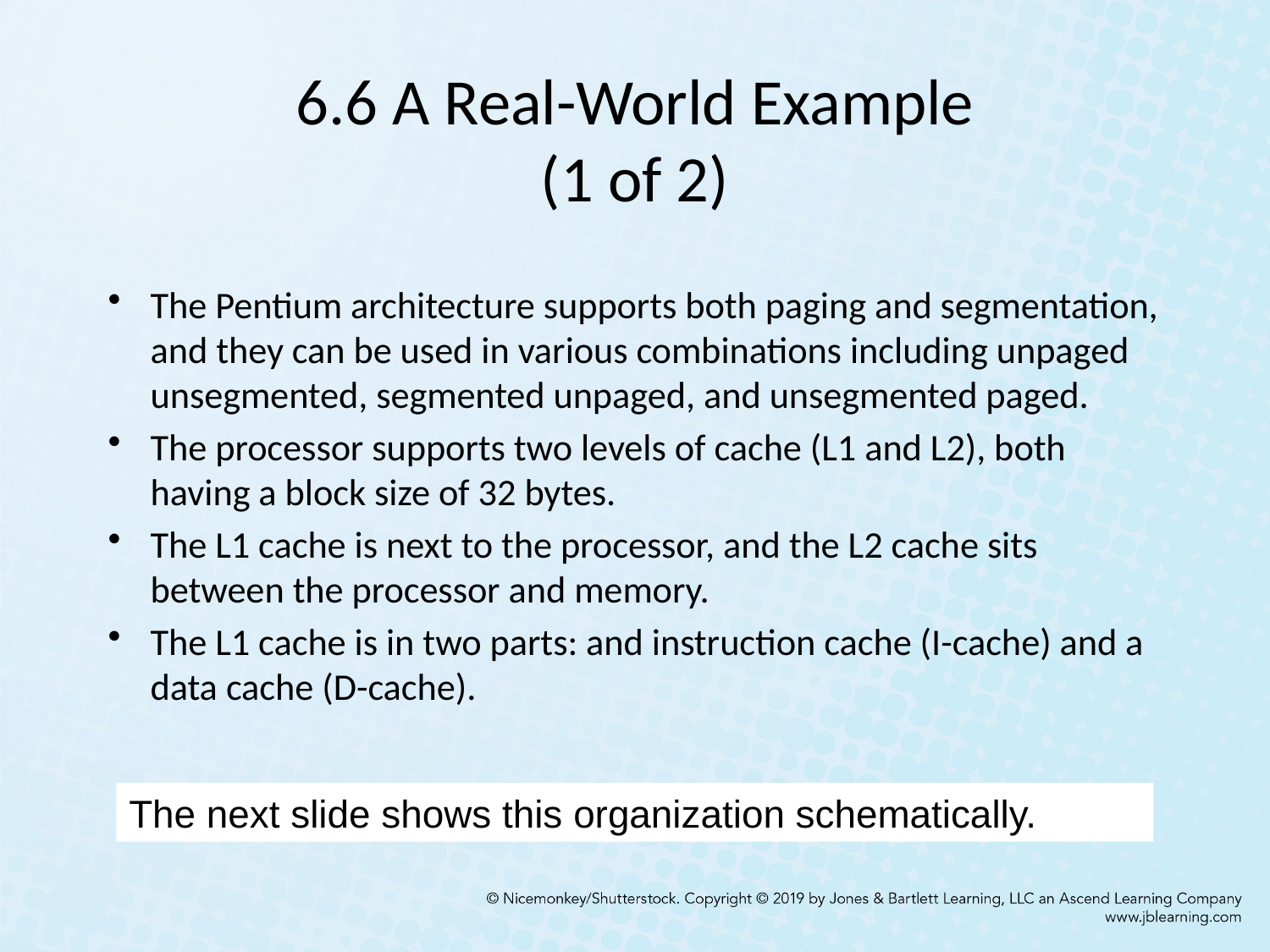

# 6.6 A Real-World Example (1 of 2)
The Pentium architecture supports both paging and segmentation, and they can be used in various combinations including unpaged unsegmented, segmented unpaged, and unsegmented paged.
The processor supports two levels of cache (L1 and L2), both having a block size of 32 bytes.
The L1 cache is next to the processor, and the L2 cache sits between the processor and memory.
The L1 cache is in two parts: and instruction cache (I-cache) and a data cache (D-cache).
The next slide shows this organization schematically.